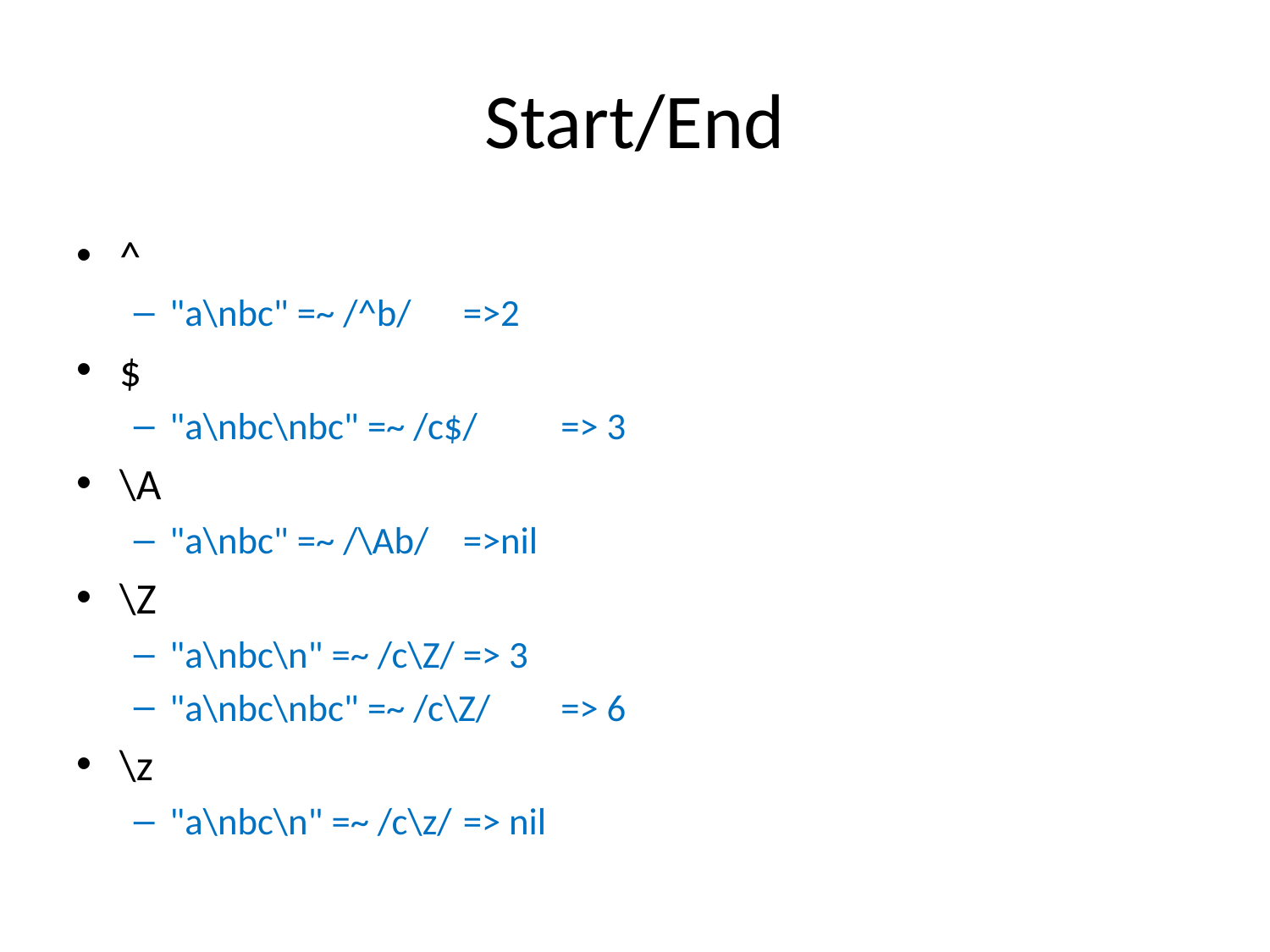

# Start/End
^
"a\nbc" =~ /^b/		=>2
$
"a\nbc\nbc" =~ /c$/		=> 3
\A
"a\nbc" =~ /\Ab/		=>nil
\Z
"a\nbc\n" =~ /c\Z/		=> 3
"a\nbc\nbc" =~ /c\Z/	=> 6
\z
"a\nbc\n" =~ /c\z/		=> nil